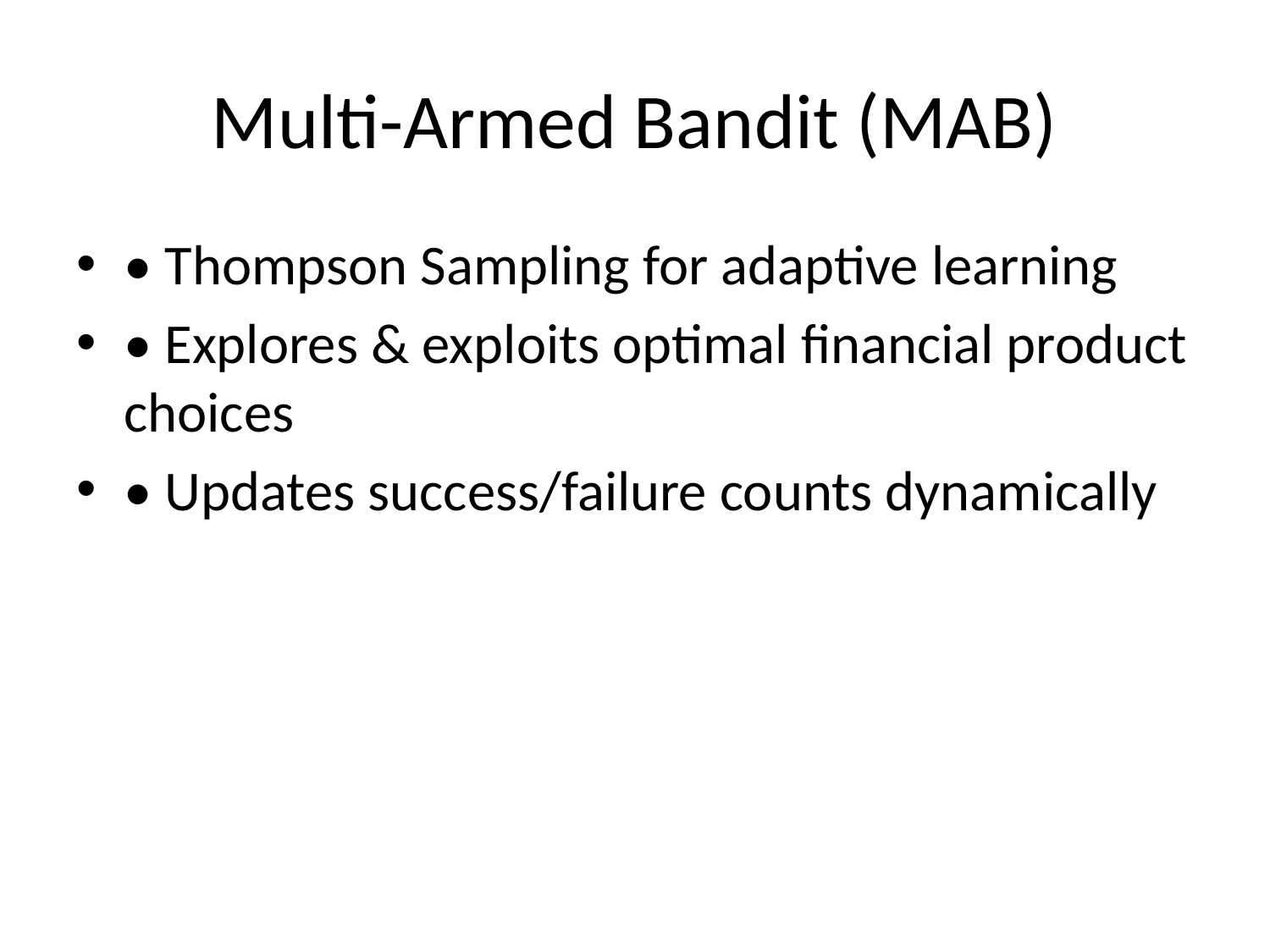

# Multi-Armed Bandit (MAB)
• Thompson Sampling for adaptive learning
• Explores & exploits optimal financial product choices
• Updates success/failure counts dynamically